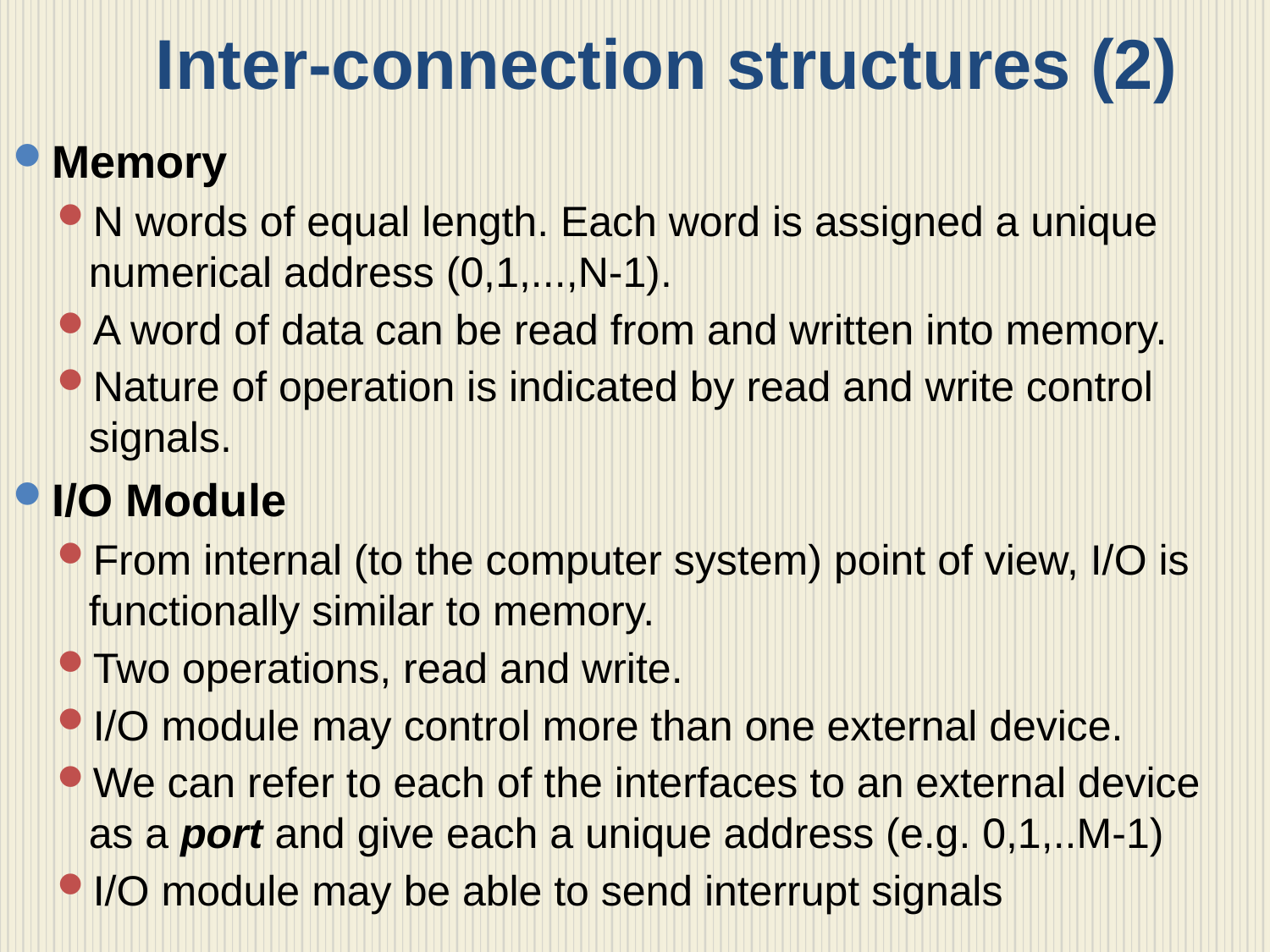

# Inter-connection structures (2)
Memory
N words of equal length. Each word is assigned a unique numerical address (0,1,...,N-1).
A word of data can be read from and written into memory.
Nature of operation is indicated by read and write control signals.
I/O Module
From internal (to the computer system) point of view, I/O is functionally similar to memory.
Two operations, read and write.
I/O module may control more than one external device.
We can refer to each of the interfaces to an external device as a port and give each a unique address (e.g. 0,1,..M-1)
I/O module may be able to send interrupt signals